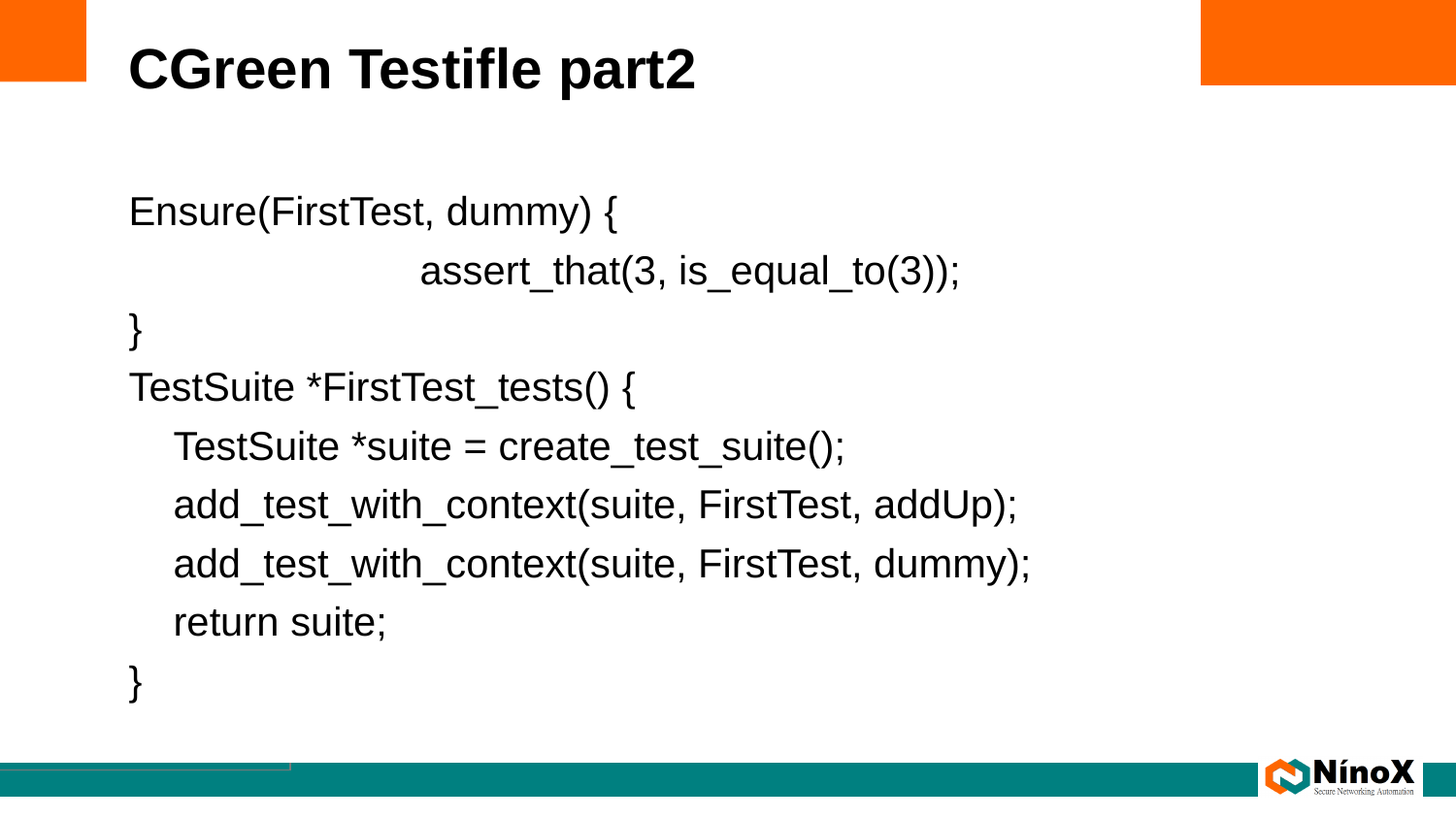

# CGreen Testifle part2
Ensure(FirstTest, dummy) {
		assert_that(3, is_equal_to(3));
}
TestSuite *FirstTest_tests() {
    TestSuite *suite = create_test_suite();
    add_test_with_context(suite, FirstTest, addUp);
    add_test_with_context(suite, FirstTest, dummy);
    return suite;
}